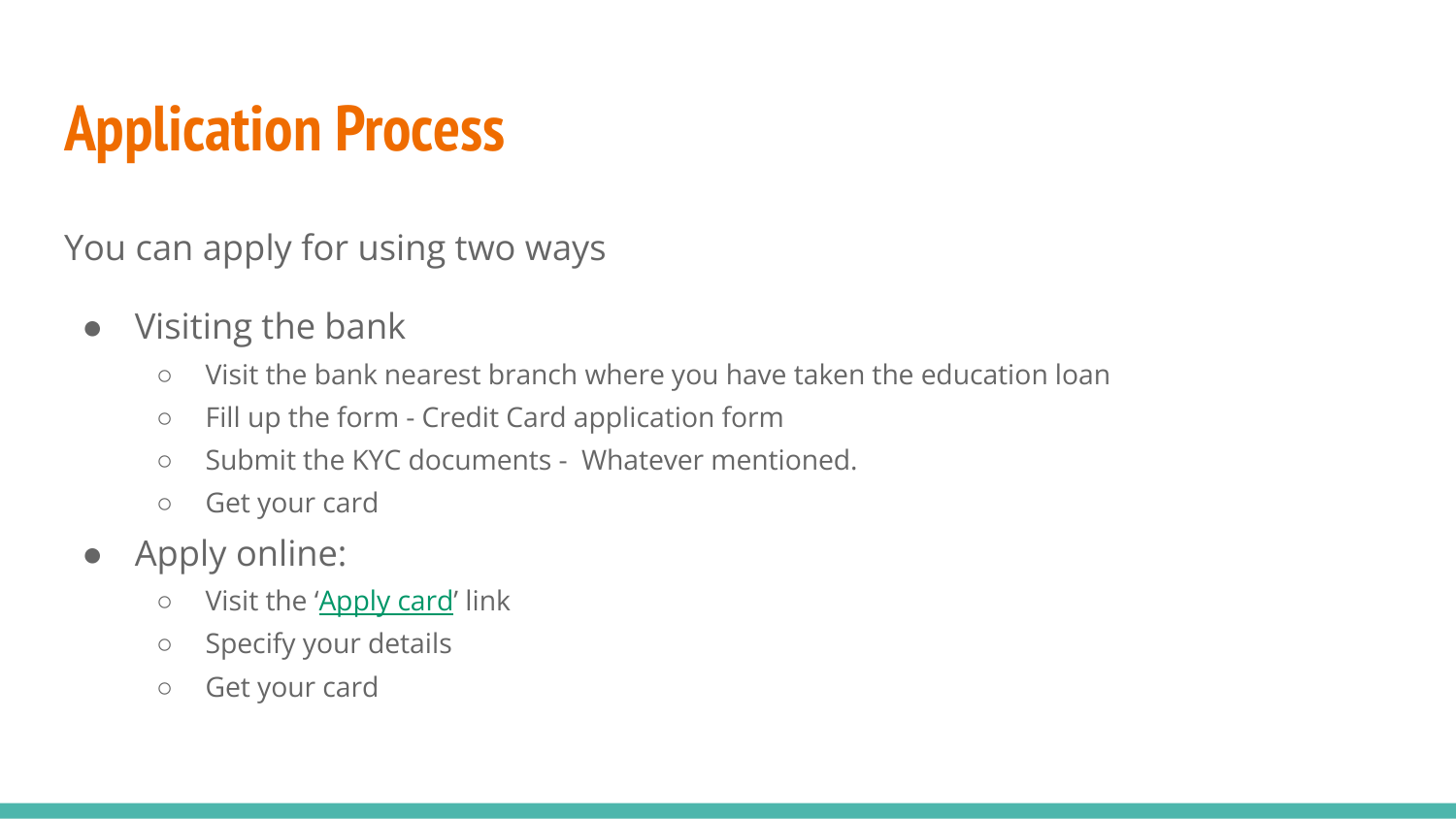

# Application Process
You can apply for using two ways
Visiting the bank
Visit the bank nearest branch where you have taken the education loan
Fill up the form - Credit Card application form
Submit the KYC documents -  Whatever mentioned.
Get your card
Apply online:
Visit the ‘Apply card’ link
Specify your details
Get your card